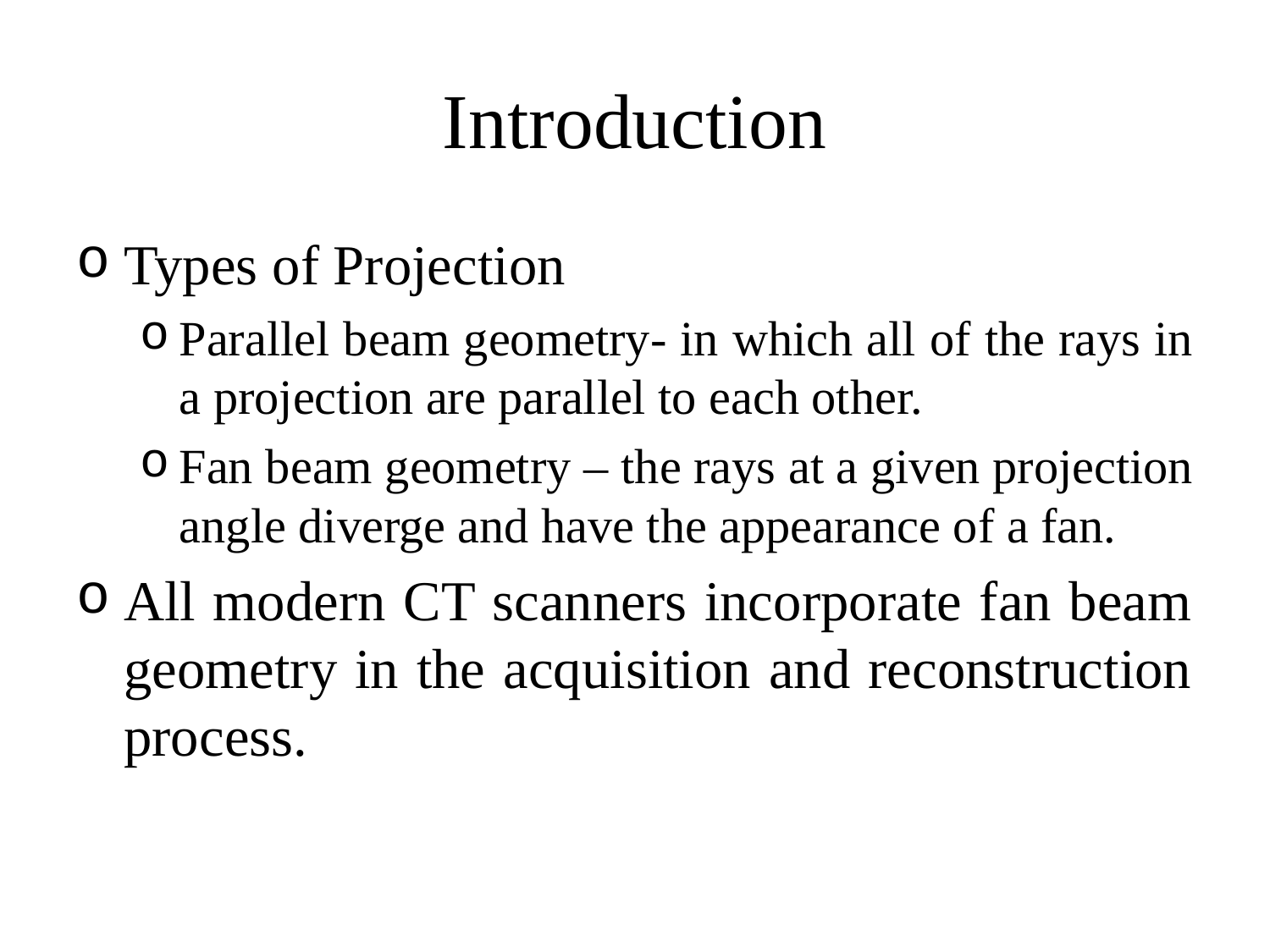

# Introduction
Types of Projection
Parallel beam geometry- in which all of the rays in a projection are parallel to each other.
Fan beam geometry – the rays at a given projection angle diverge and have the appearance of a fan.
All modern CT scanners incorporate fan beam geometry in the acquisition and reconstruction process.